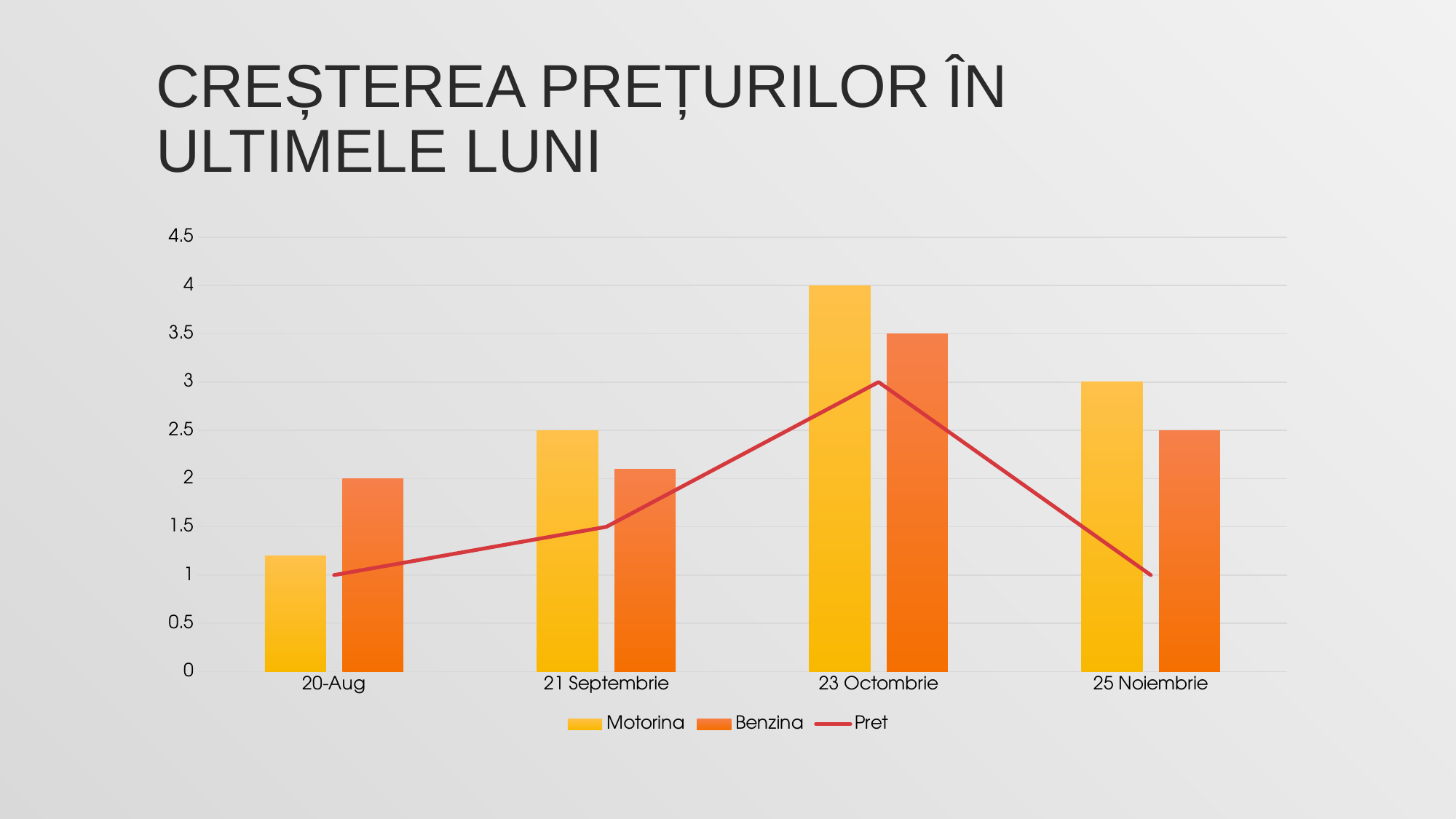

# Creșterea prețurilor în ultimele luni

### Chart

| Category | Motorina | Benzina | Pret |
|---|---|---|---|
| 20-Aug | 1.2 | 2.0 | 1.0 |
| 21 Septembrie | 2.5 | 2.1 | 1.5 |
| 23 Octombrie | 4.0 | 3.5 | 3.0 |
| 25 Noiembrie | 3.0 | 2.5 | 1.0 |